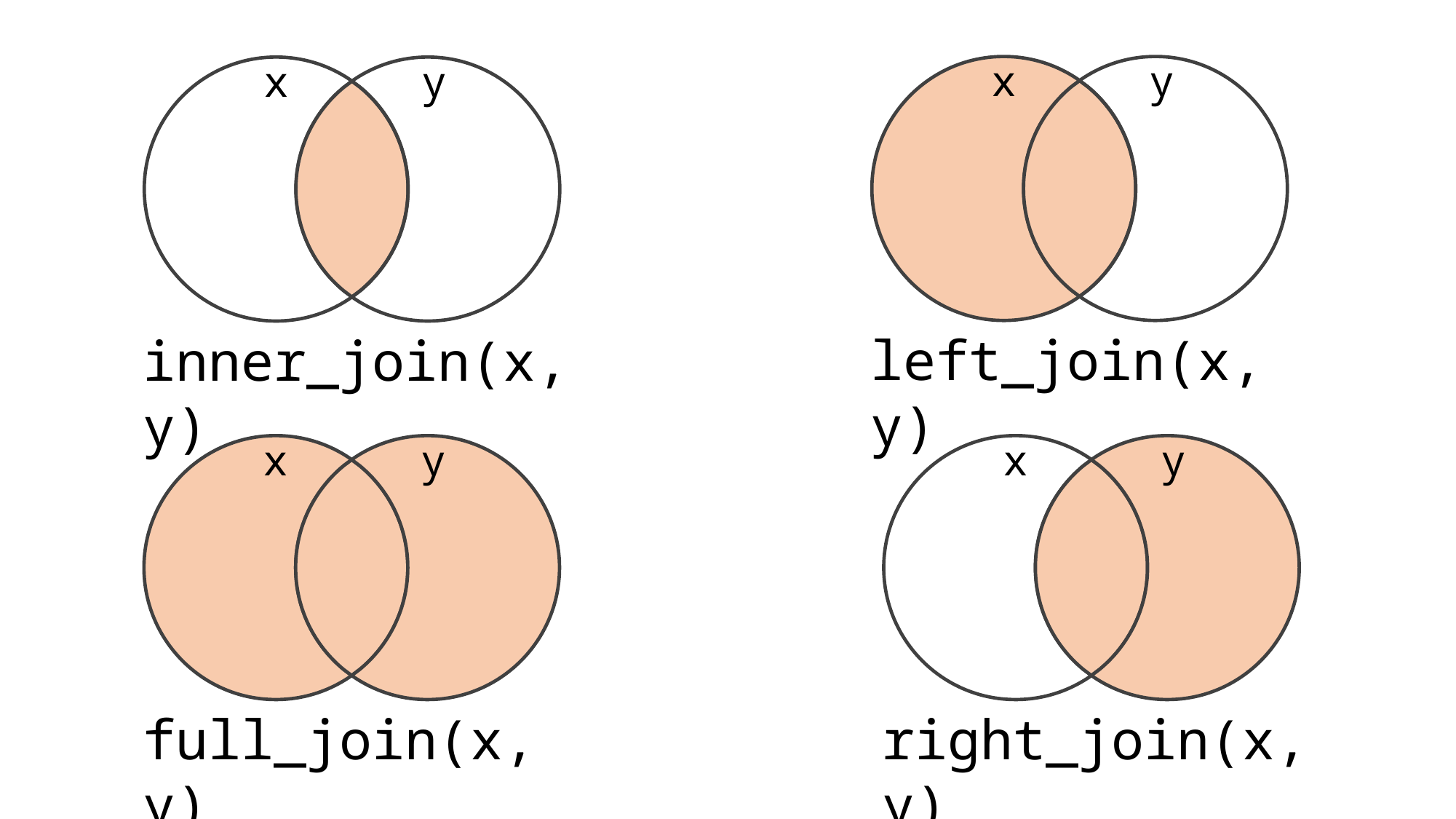

x
y
x
y

left_join(x, y)
inner_join(x, y)
x
y

full_join(x, y)
x
y

right_join(x, y)